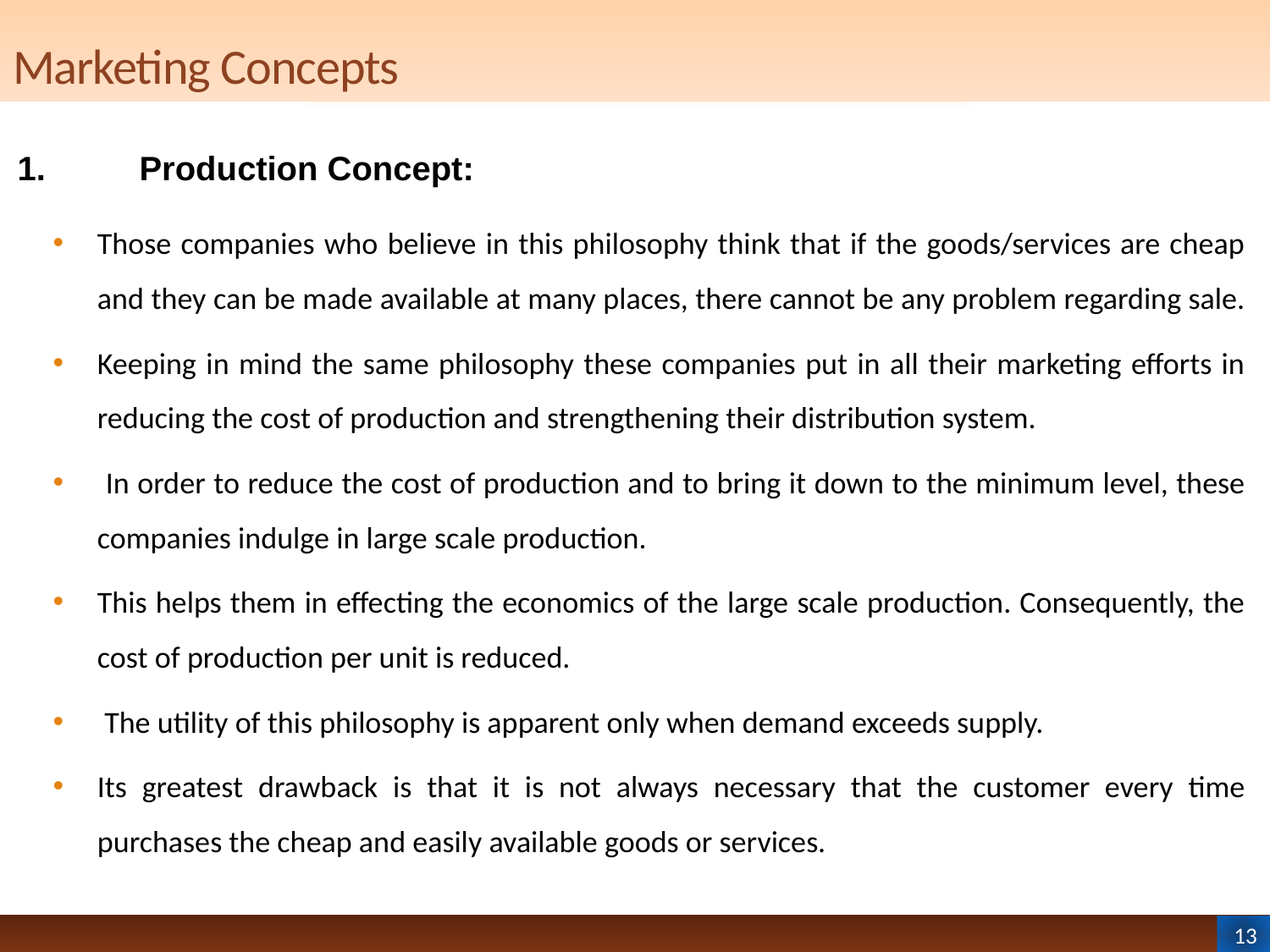

# Marketing Concepts
1.	Production Concept:
Those companies who believe in this philosophy think that if the goods/services are cheap and they can be made available at many places, there cannot be any problem regarding sale.
Keeping in mind the same philosophy these companies put in all their marketing efforts in reducing the cost of production and strengthening their distribution system.
 In order to reduce the cost of production and to bring it down to the minimum level, these companies indulge in large scale production.
This helps them in effecting the economics of the large scale production. Consequently, the cost of production per unit is reduced.
 The utility of this philosophy is apparent only when demand exceeds supply.
Its greatest drawback is that it is not always necessary that the customer every time purchases the cheap and easily available goods or services.
13